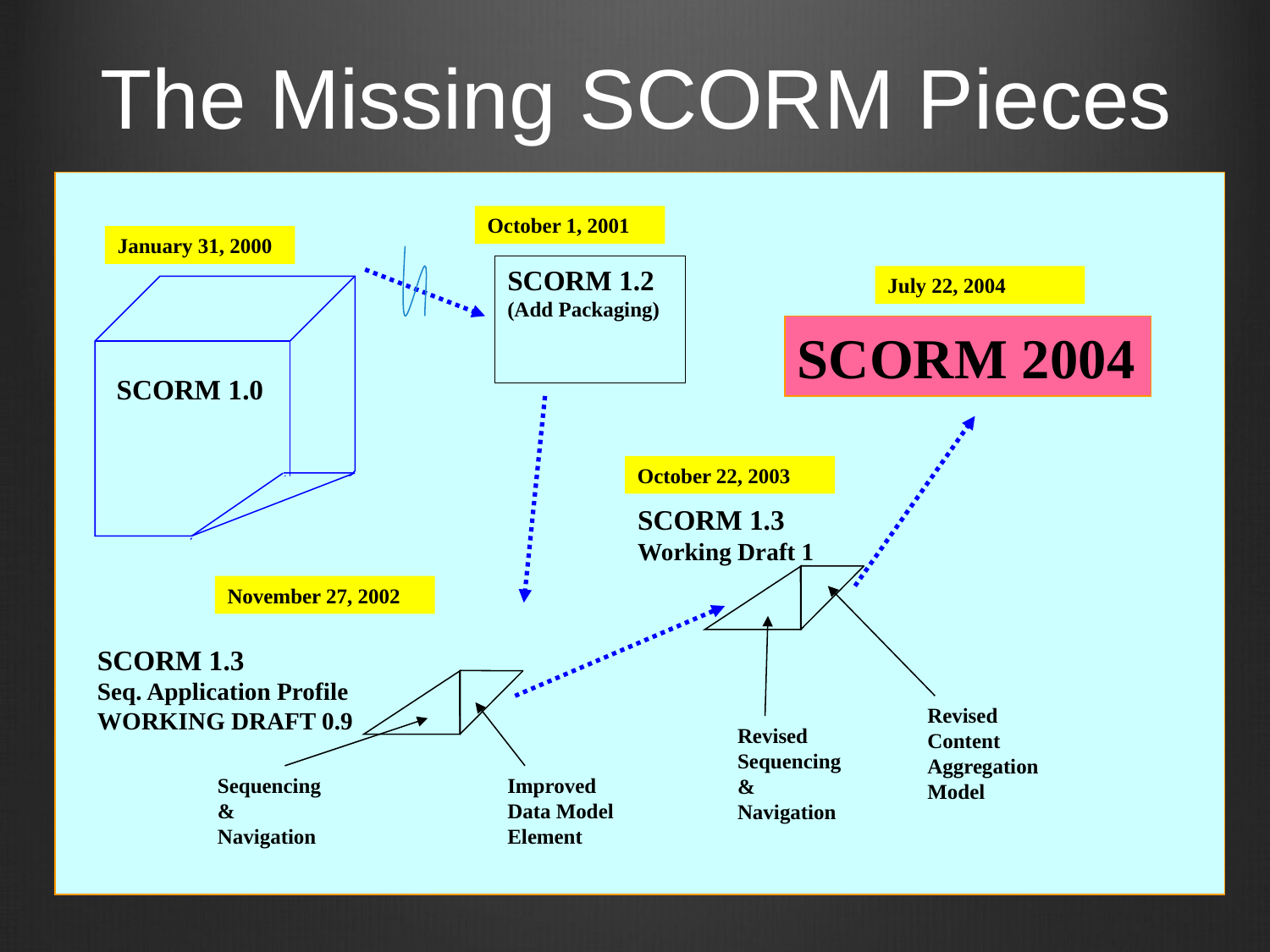

# The Missing SCORM Pieces

October 1, 2001
January 31, 2000

SCORM 1.2
(Add Packaging)
July 22, 2004

SCORM 2004
SCORM 1.0

October 22, 2003

SCORM 1.3 Working Draft 1

November 27, 2002

SCORM 1.3
Seq. Application Profile
WORKING DRAFT 0.9

Revised
Content Aggregation Model

Revised Sequencing & Navigation

Sequencing & Navigation
Improved
Data Model
Element